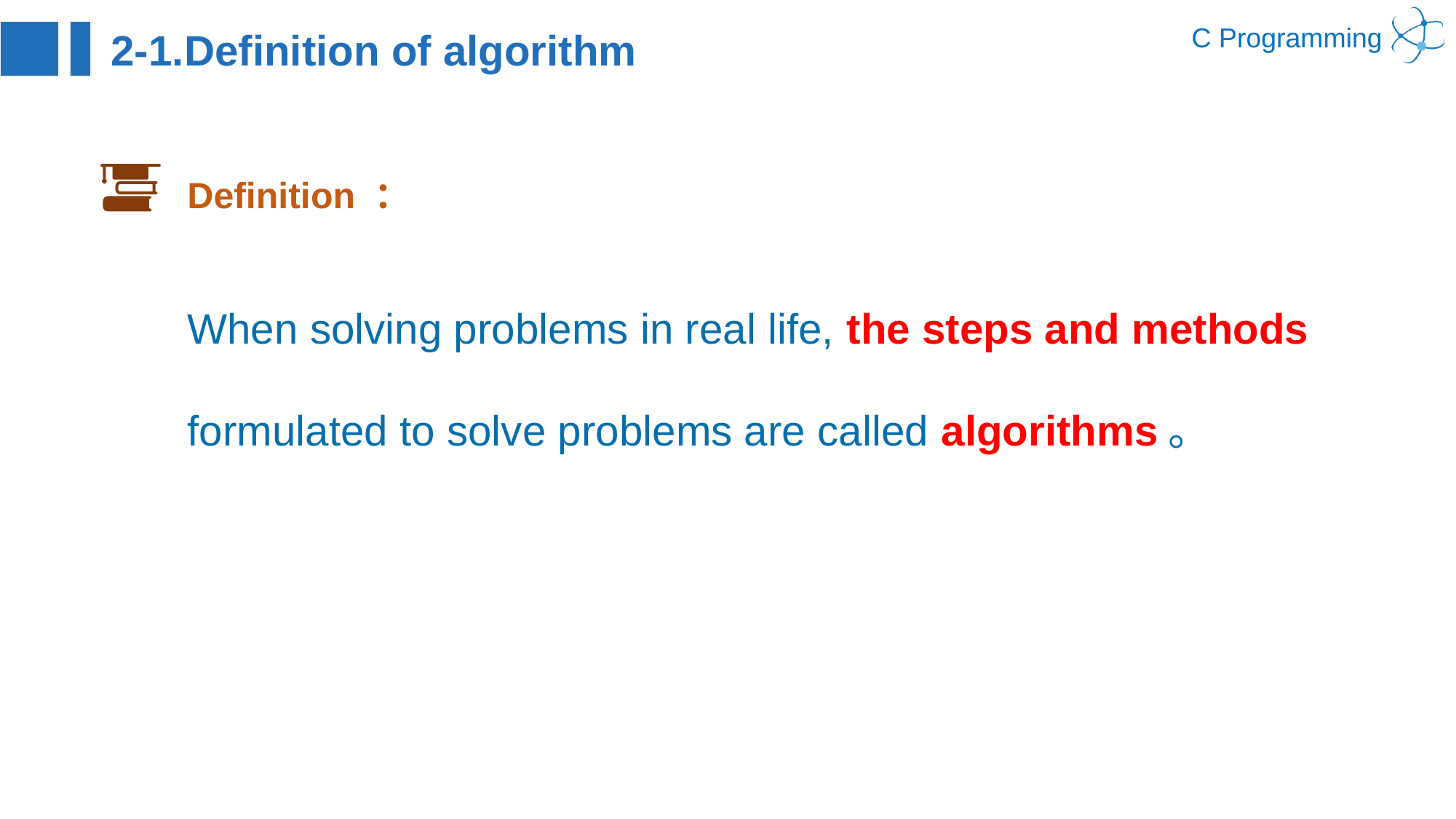

2-1.Definition of algorithm

Definition ：

When solving problems in real life, the steps and methods formulated to solve problems are called algorithms。